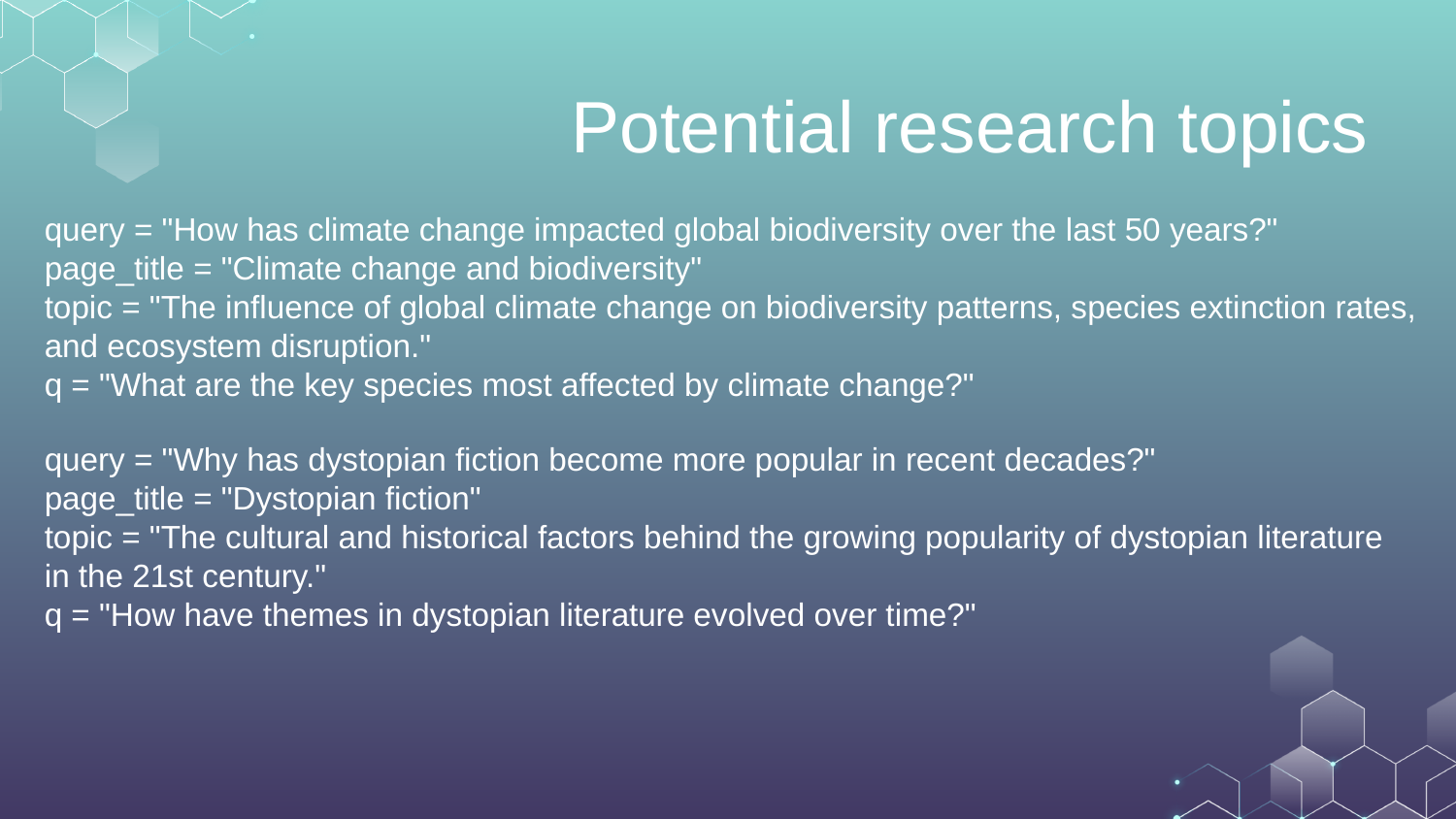

# Potential research topics
query = "How has climate change impacted global biodiversity over the last 50 years?"
page_title = "Climate change and biodiversity"
topic = "The influence of global climate change on biodiversity patterns, species extinction rates, and ecosystem disruption."
q = "What are the key species most affected by climate change?"

query = "Why has dystopian fiction become more popular in recent decades?"
page_title = "Dystopian fiction"
topic = "The cultural and historical factors behind the growing popularity of dystopian literature in the 21st century."
q = "How have themes in dystopian literature evolved over time?"